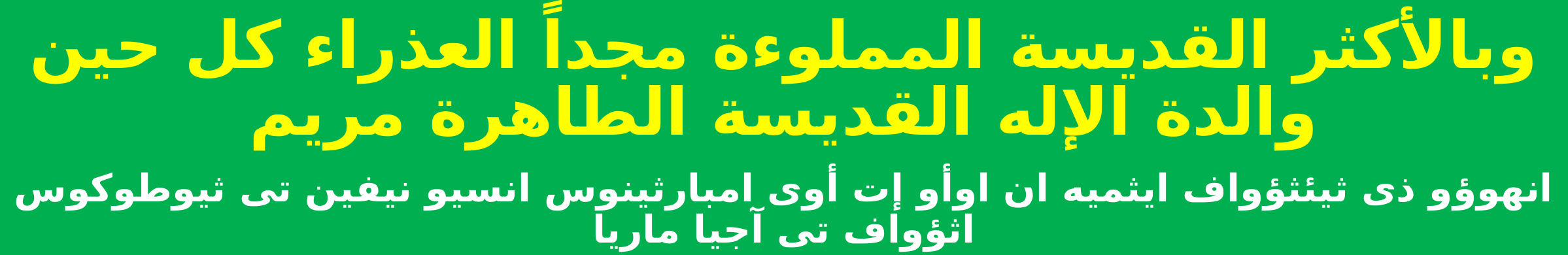

وبالأكثر القديسة المملوءة مجداً العذراء كل حين والدة الإله القديسة الطاهرة مريم
انهوؤو ذى ثيئثؤواف ايثميه ان اوأو إت أوى امبارثينوس انسيو نيفين تى ثيوطوكوس اثؤواف تى آجيا ماريا